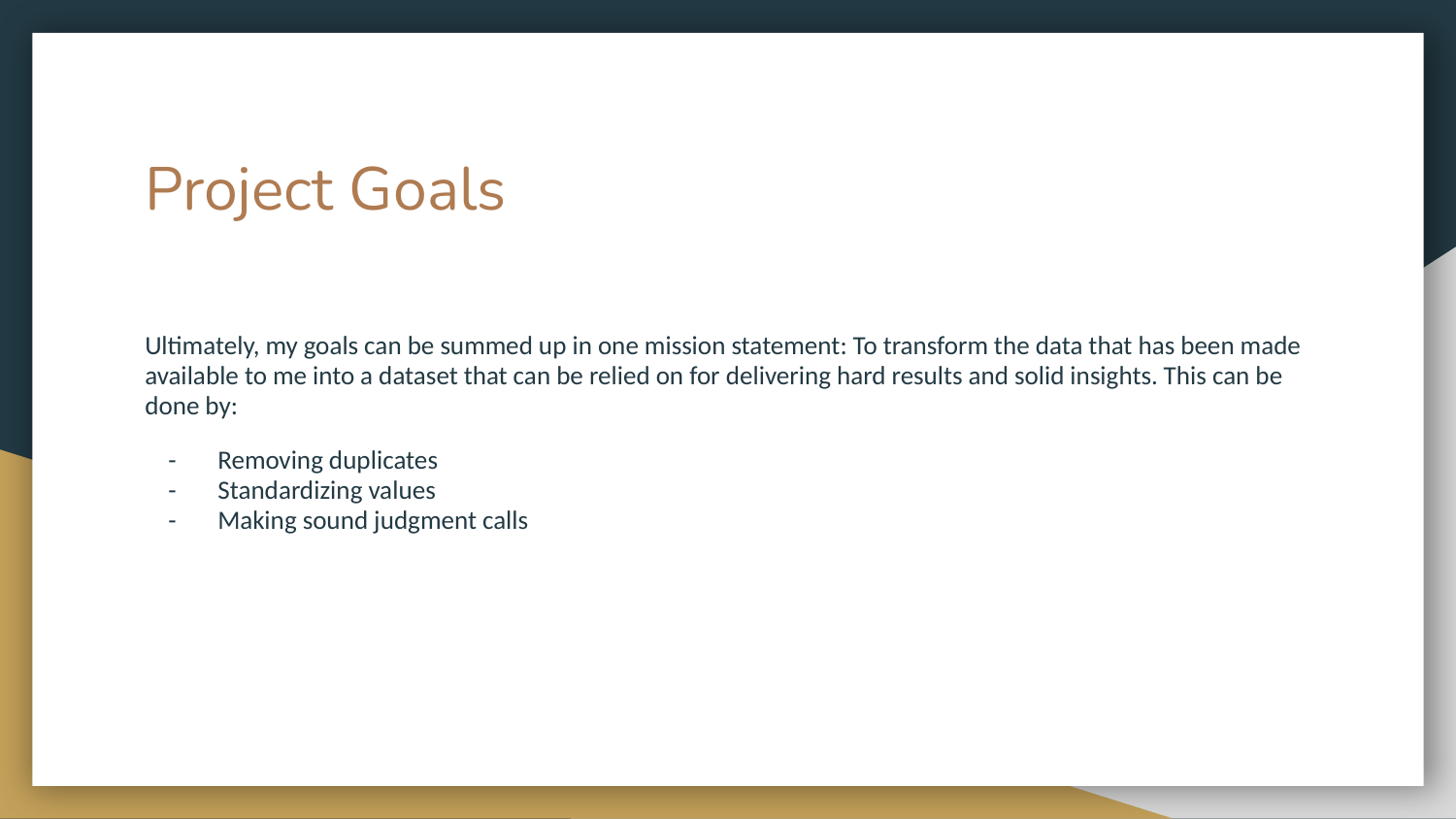

# Project Goals
Ultimately, my goals can be summed up in one mission statement: To transform the data that has been made available to me into a dataset that can be relied on for delivering hard results and solid insights. This can be done by:
Removing duplicates
Standardizing values
Making sound judgment calls